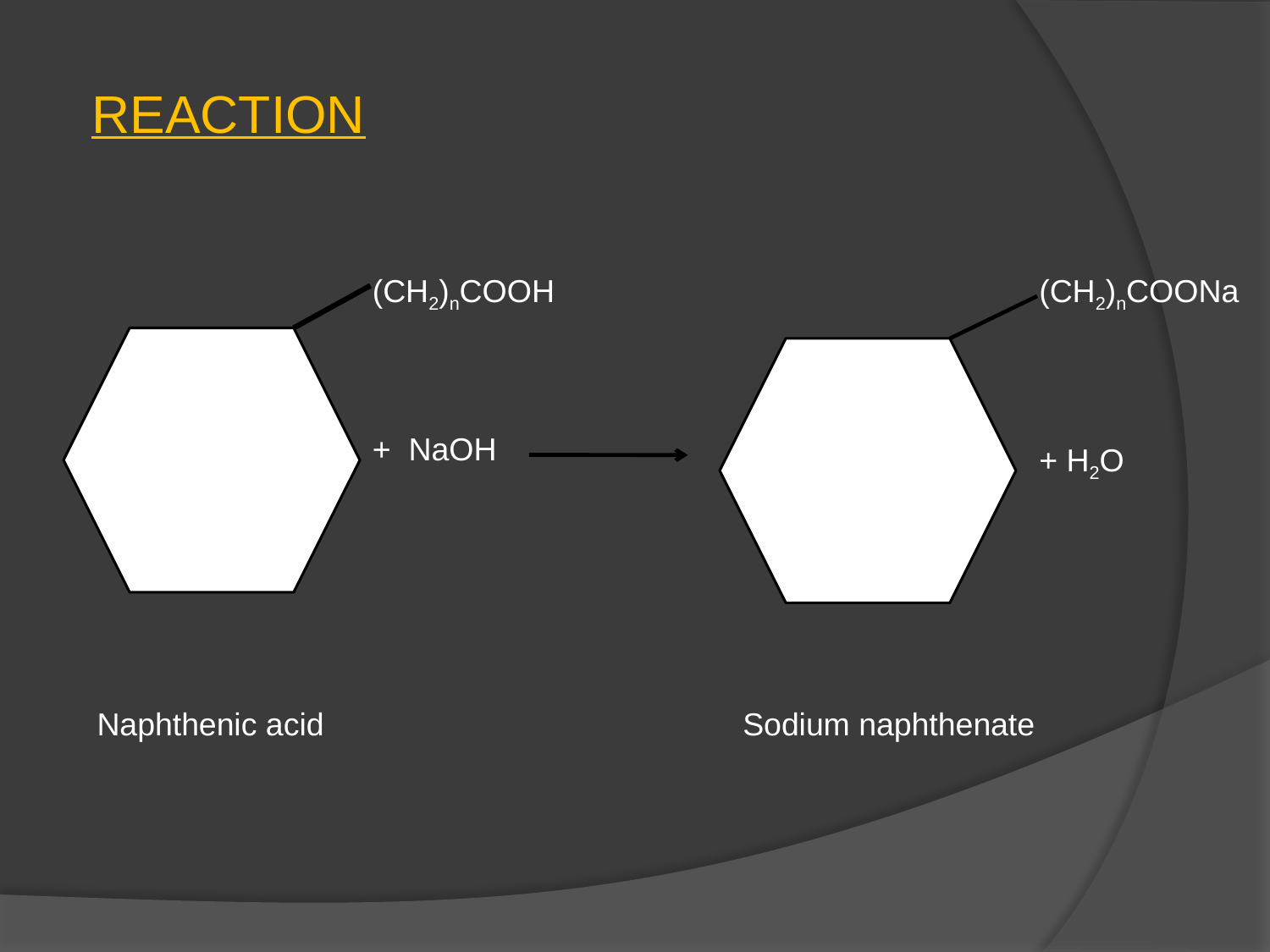

REACTION

(CH2)nCOOH

(CH2)nCOONa

+  NaOH

+ H2O

Naphthenic acid
Sodium naphthenate